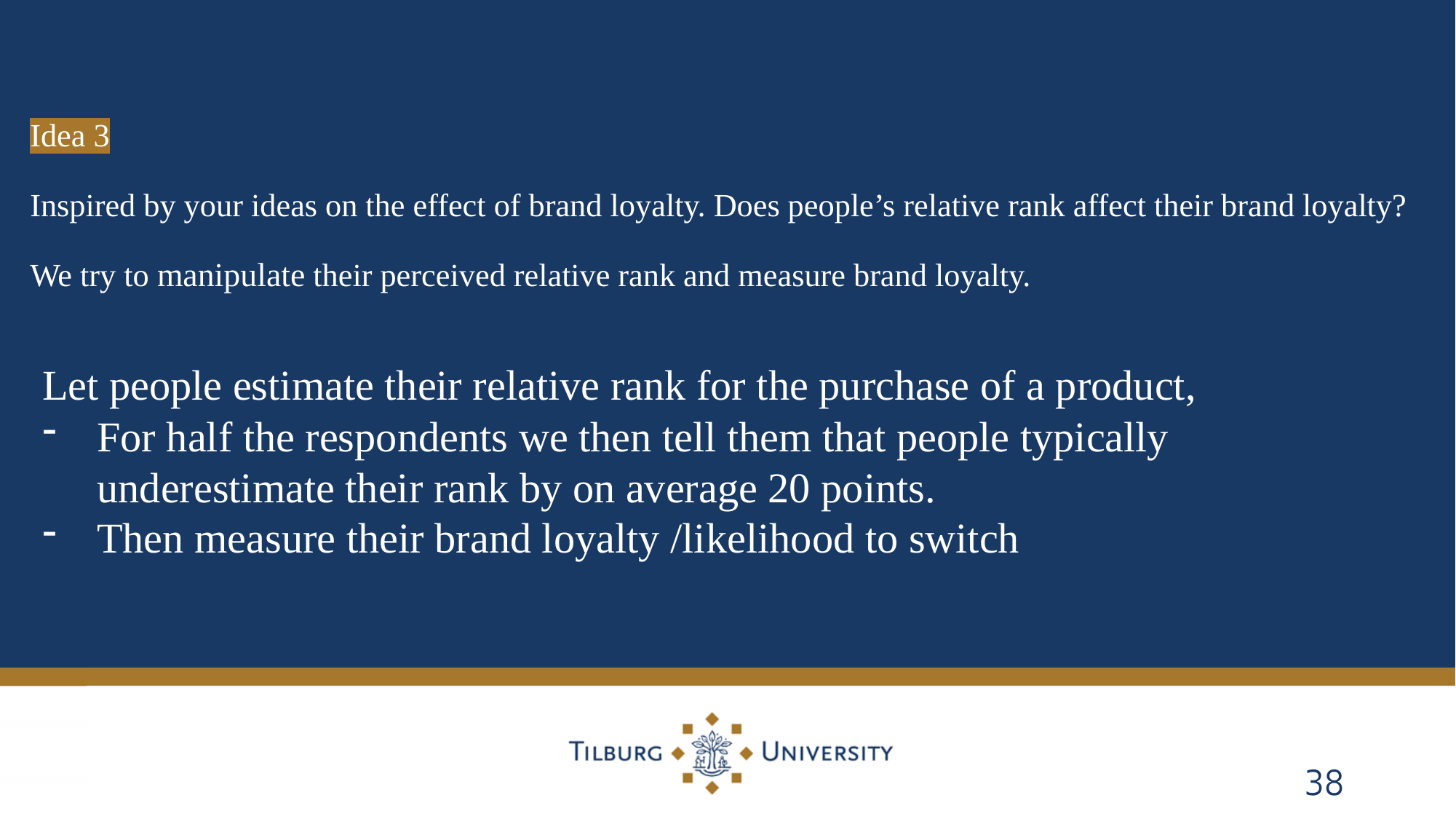

# Idea 3 Inspired by your ideas on the effect of brand loyalty. Does people’s relative rank affect their brand loyalty? We try to manipulate their perceived relative rank and measure brand loyalty.
Let people estimate their relative rank for the purchase of a product,
For half the respondents we then tell them that people typically underestimate their rank by on average 20 points.
Then measure their brand loyalty /likelihood to switch

38